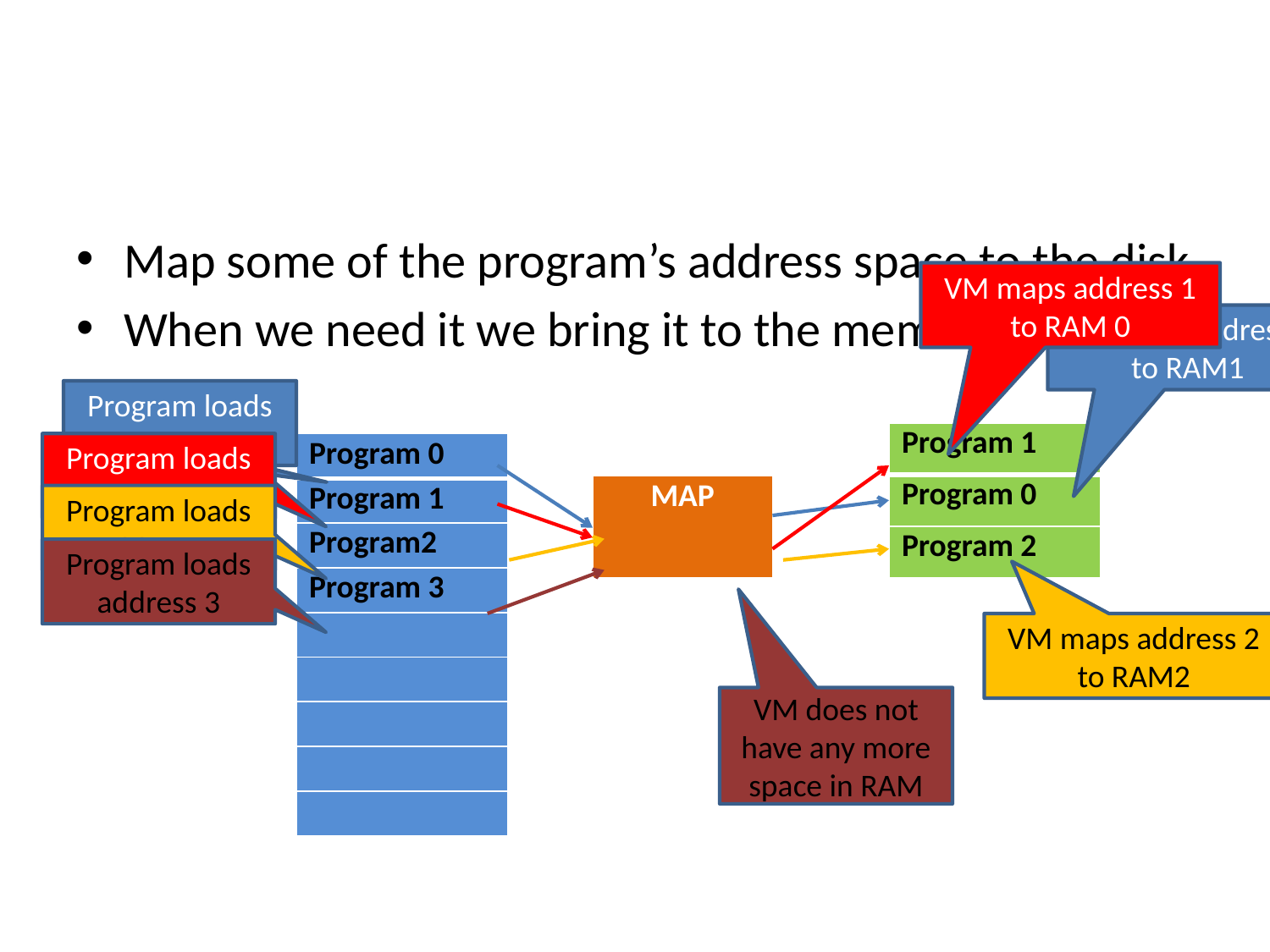

#
Map some of the program’s address space to the disk
When we need it we bring it to the memory
VM maps address 1 to RAM 0
VM maps address 0 to RAM1
Program loads address 0
| Program 1 |
| --- |
| Program 0 |
| Program 2 |
Program loads address 1
| Program 0 |
| --- |
| Program 1 |
| Program2 |
| Program 3 |
|  |
|  |
|  |
|  |
|  |
| MAP |
| --- |
Program loads address 2
Program loads address 3
VM maps address 2 to RAM2
VM does not have any more space in RAM